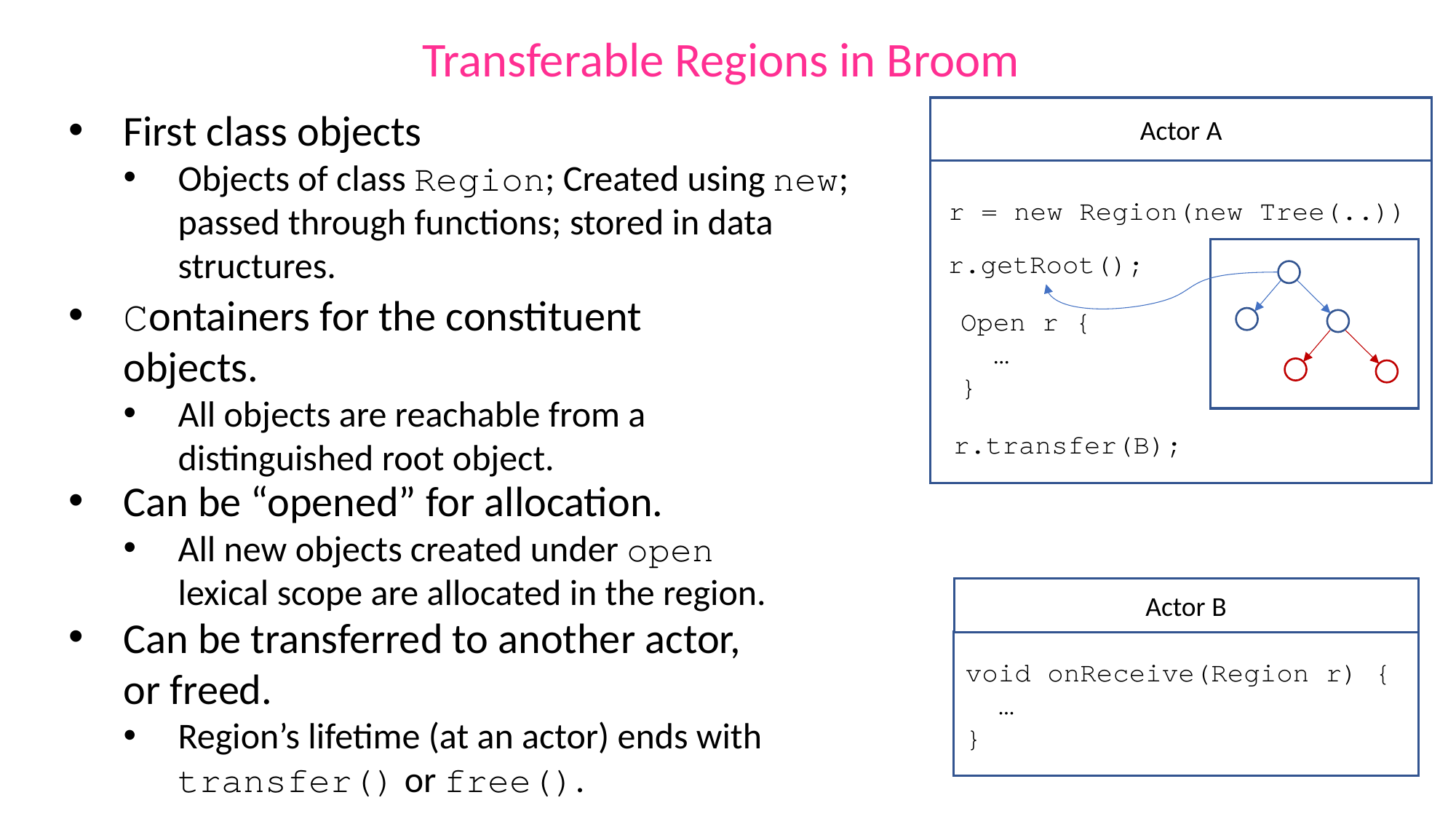

Transferable Regions in Broom
Actor A
First class objects
Objects of class Region; Created using new; passed through functions; stored in data structures.

r = new Region(new Tree(..))

r.getRoot();
Containers for the constituent objects.
All objects are reachable from a distinguished root object.
Open r {
  …
}

r.transfer(B);
Can be “opened” for allocation.
All new objects created under open lexical scope are allocated in the region.
Actor B

void onReceive(Region r) {
  …
}
Can be transferred to another actor, or freed.
Region’s lifetime (at an actor) ends with transfer() or free().